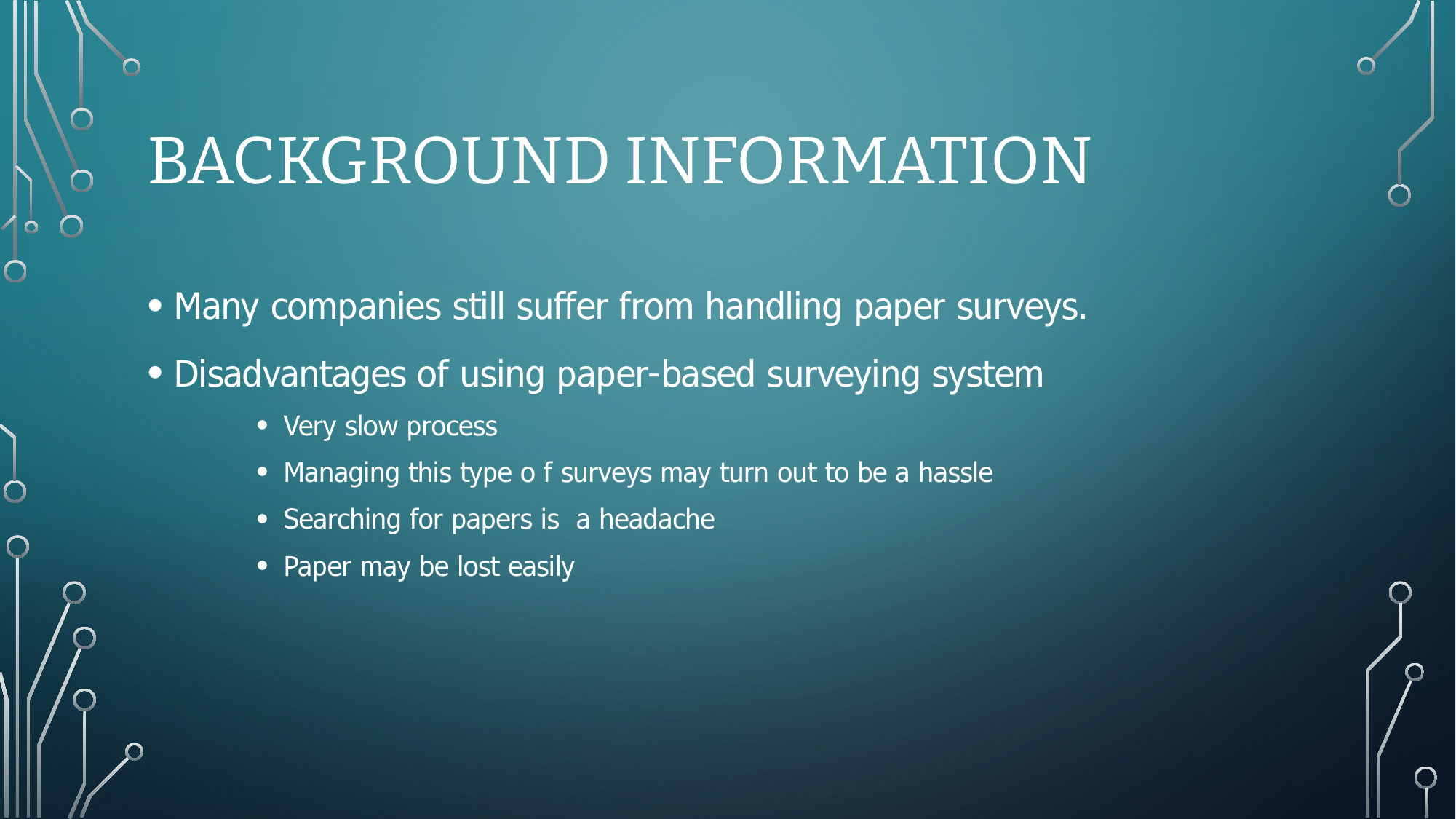

# Background Information
Many companies still suffer from handling paper surveys.
Disadvantages of using paper-based surveying system
Very slow process
Managing this type o f surveys may turn out to be a hassle
Searching for papers is  a headache
Paper may be lost easily